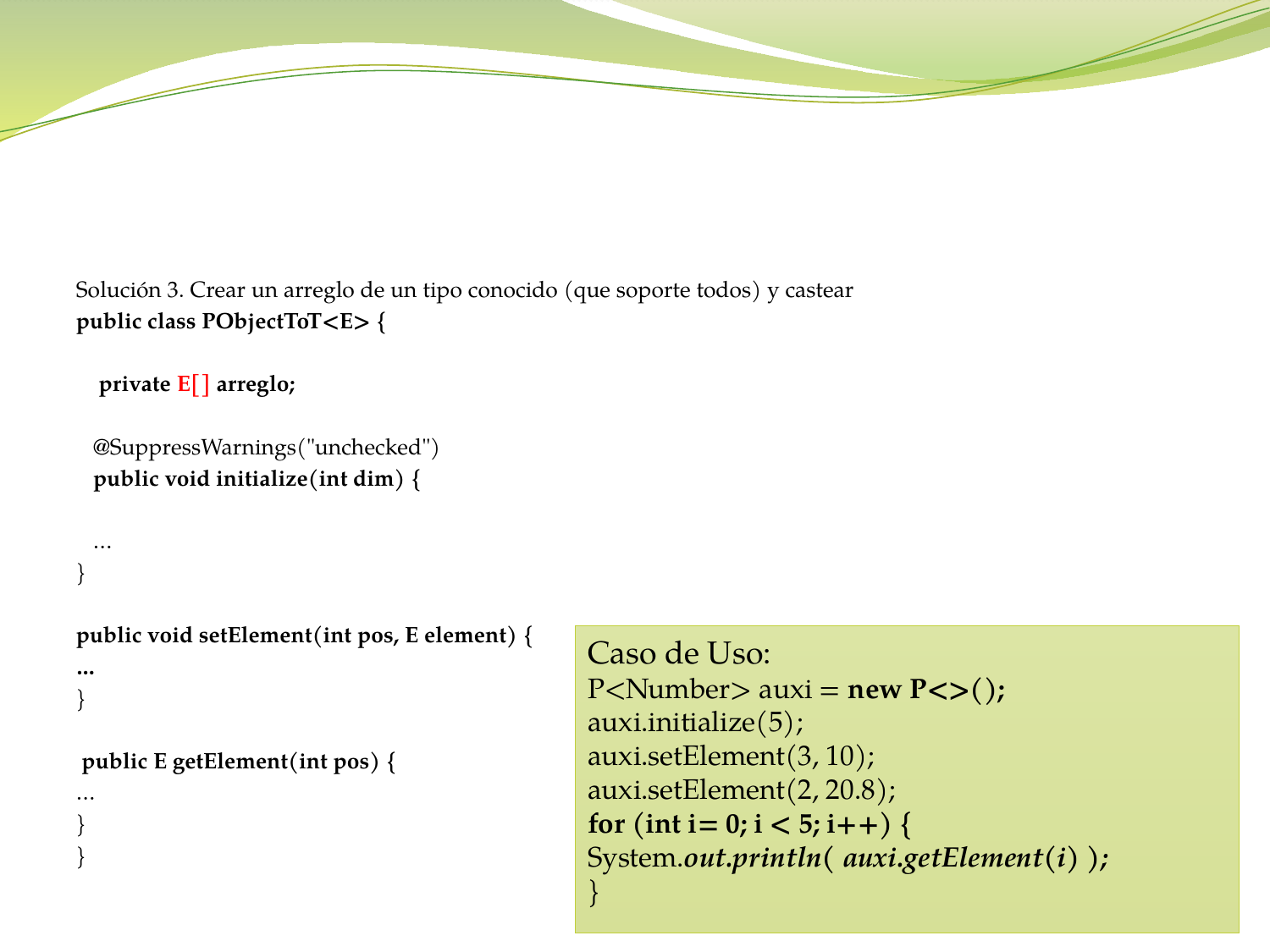

#
Solución 3. Crear un arreglo de un tipo conocido (que soporte todos) y castear
public class PObjectToT<E> {

    private E[] arreglo;

   @SuppressWarnings("unchecked")
   public void initialize(int dim) {

   …
}

public void setElement(int pos, E element) {
…
}

 public E getElement(int pos) {
…
}
}
Caso de Uso:
P<Number> auxi = new P<>();
auxi.initialize(5);
auxi.setElement(3, 10);
auxi.setElement(2, 20.8);
for (int i= 0; i < 5; i++) {
System.out.println( auxi.getElement(i) );
}
14